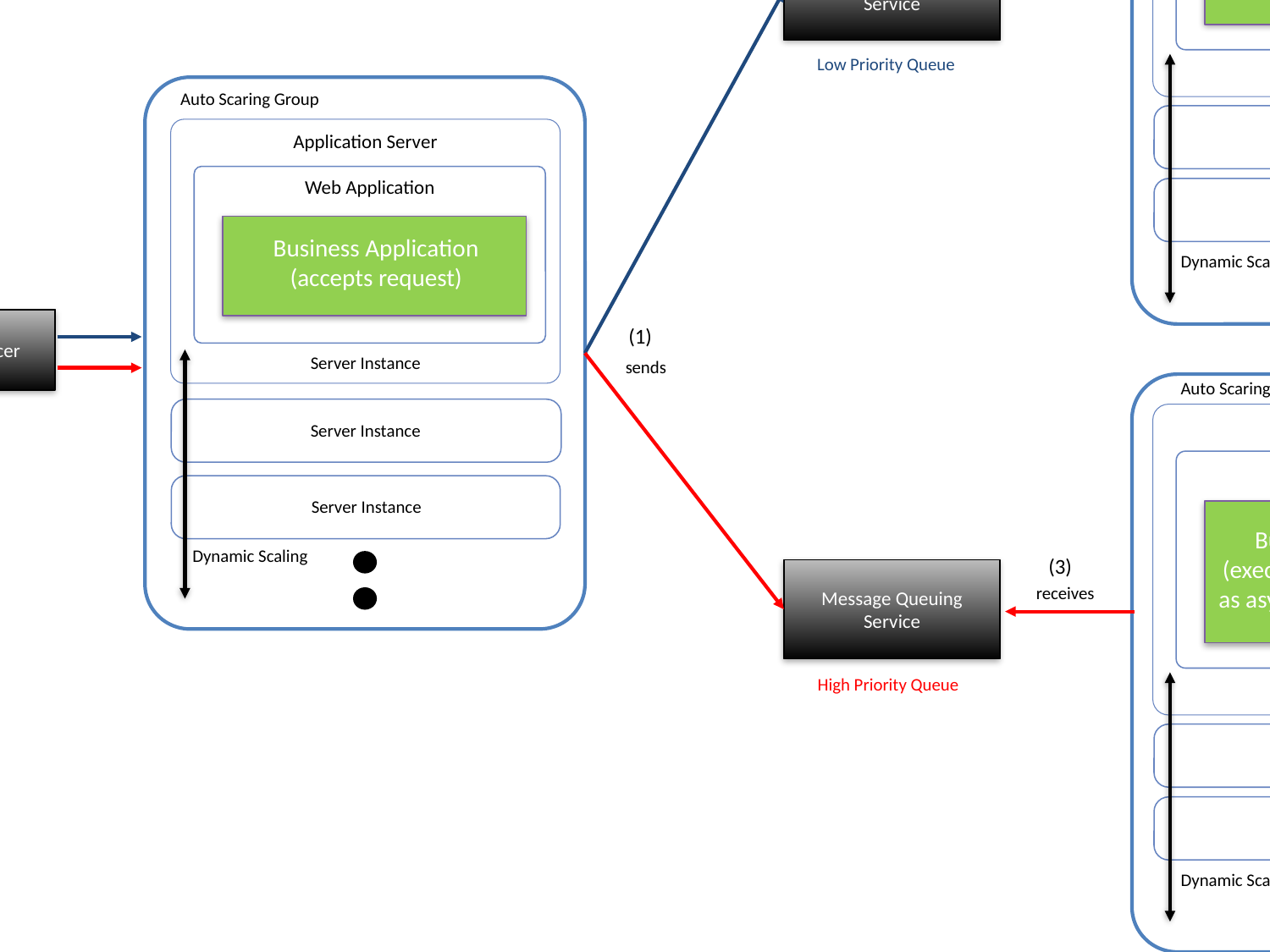

Auto Scaring Group

Application Server
Web Application

Business Application
(executes main processing)
as asynchronous processing

(2)
Message Queuing
Service
receives
Low Priority Queue
Server Instance

Auto Scaring Group
Client Access

Application Server
Server Instance
Client
Web Application

Server Instance

Business Application
(accepts request)
Dynamic Scaling

Regular Users

Load Balancer
(1)
Server Instance
sends
Auto Scaring Group(High Performance)

Application Server
Server Instance
Web Application
Client

Server Instance

Business Application
(executes main processing)
as asynchronous processing

Dynamic Scaling
(3)

Message Queuing
Service
receives

Premium Users
High Priority Queue
Server Instance

Server Instance

Server Instance
Dynamic Scaling